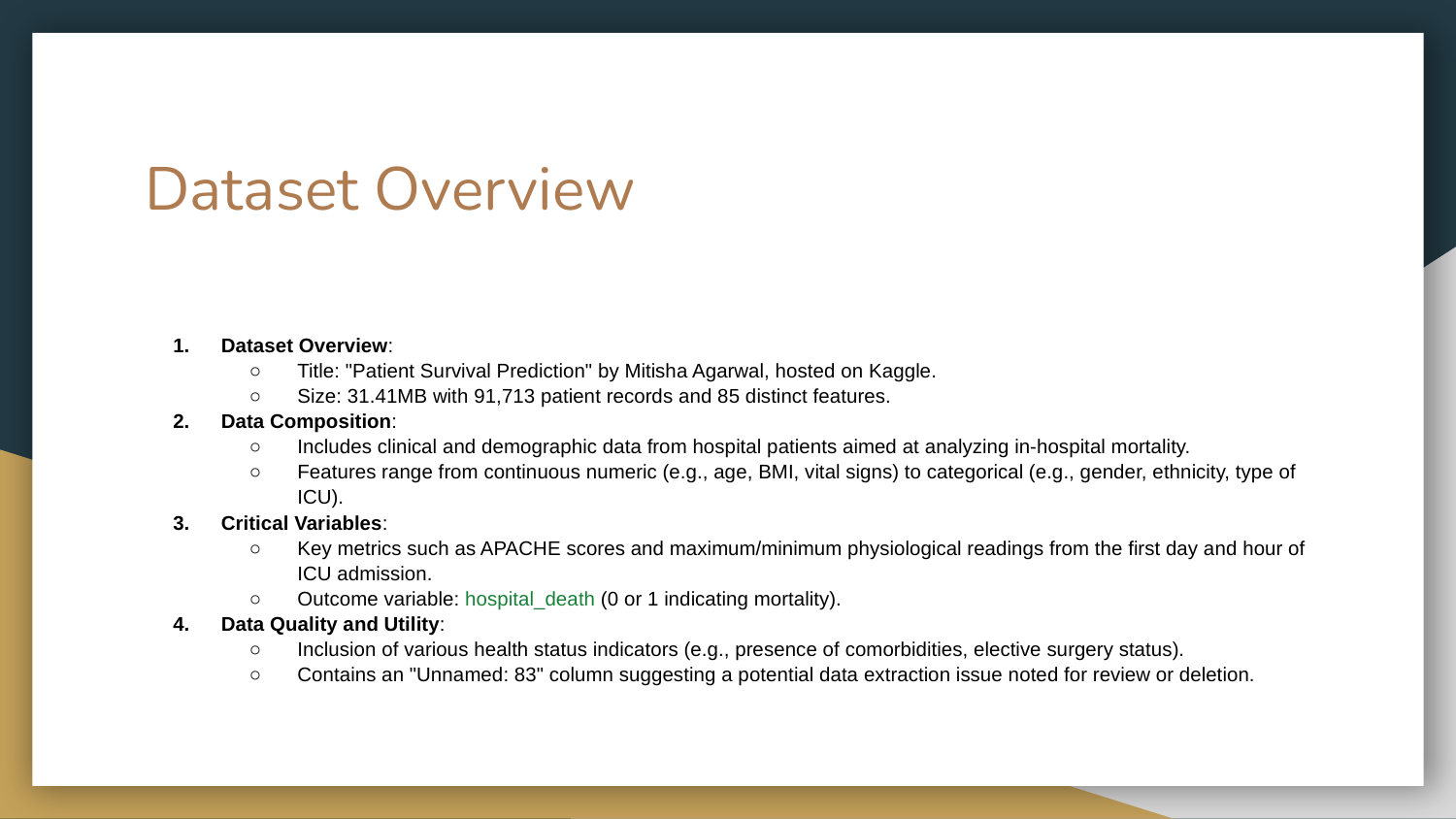

# Dataset Overview
Dataset Overview:
Title: "Patient Survival Prediction" by Mitisha Agarwal, hosted on Kaggle.
Size: 31.41MB with 91,713 patient records and 85 distinct features.
Data Composition:
Includes clinical and demographic data from hospital patients aimed at analyzing in-hospital mortality.
Features range from continuous numeric (e.g., age, BMI, vital signs) to categorical (e.g., gender, ethnicity, type of ICU).
Critical Variables:
Key metrics such as APACHE scores and maximum/minimum physiological readings from the first day and hour of ICU admission.
Outcome variable: hospital_death (0 or 1 indicating mortality).
Data Quality and Utility:
Inclusion of various health status indicators (e.g., presence of comorbidities, elective surgery status).
Contains an "Unnamed: 83" column suggesting a potential data extraction issue noted for review or deletion.